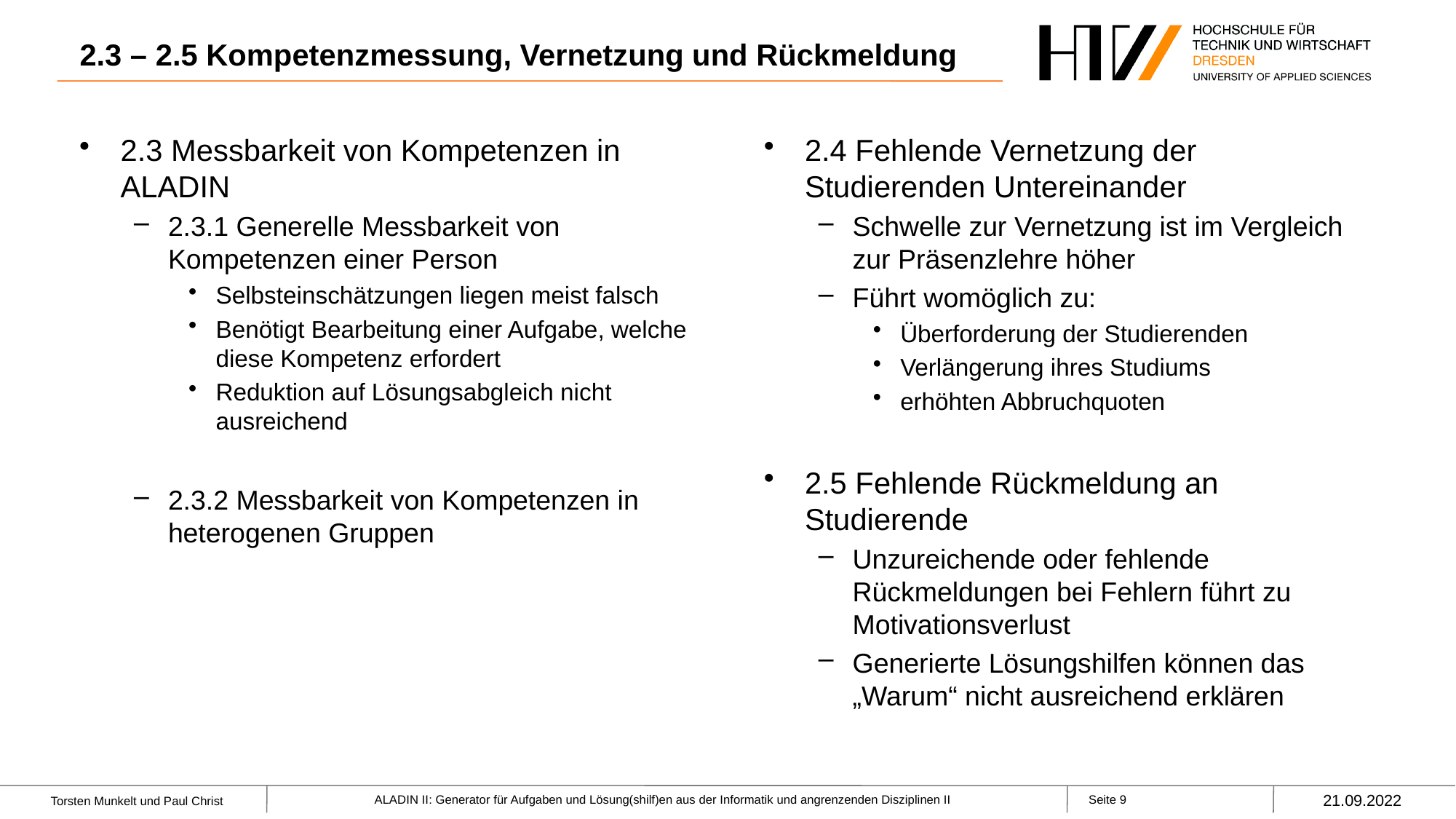

# 2.3 – 2.5 Kompetenzmessung, Vernetzung und Rückmeldung
2.3 Messbarkeit von Kompetenzen in ALADIN
2.3.1 Generelle Messbarkeit von Kompetenzen einer Person
Selbsteinschätzungen liegen meist falsch
Benötigt Bearbeitung einer Aufgabe, welche diese Kompetenz erfordert
Reduktion auf Lösungsabgleich nicht ausreichend

2.3.2 Messbarkeit von Kompetenzen in heterogenen Gruppen
2.4 Fehlende Vernetzung der Studierenden Untereinander
Schwelle zur Vernetzung ist im Vergleich zur Präsenzlehre höher
Führt womöglich zu:
Überforderung der Studierenden
Verlängerung ihres Studiums
erhöhten Abbruchquoten

2.5 Fehlende Rückmeldung an Studierende
Unzureichende oder fehlende Rückmeldungen bei Fehlern führt zu Motivationsverlust
Generierte Lösungshilfen können das „Warum“ nicht ausreichend erklären
21.09.2022